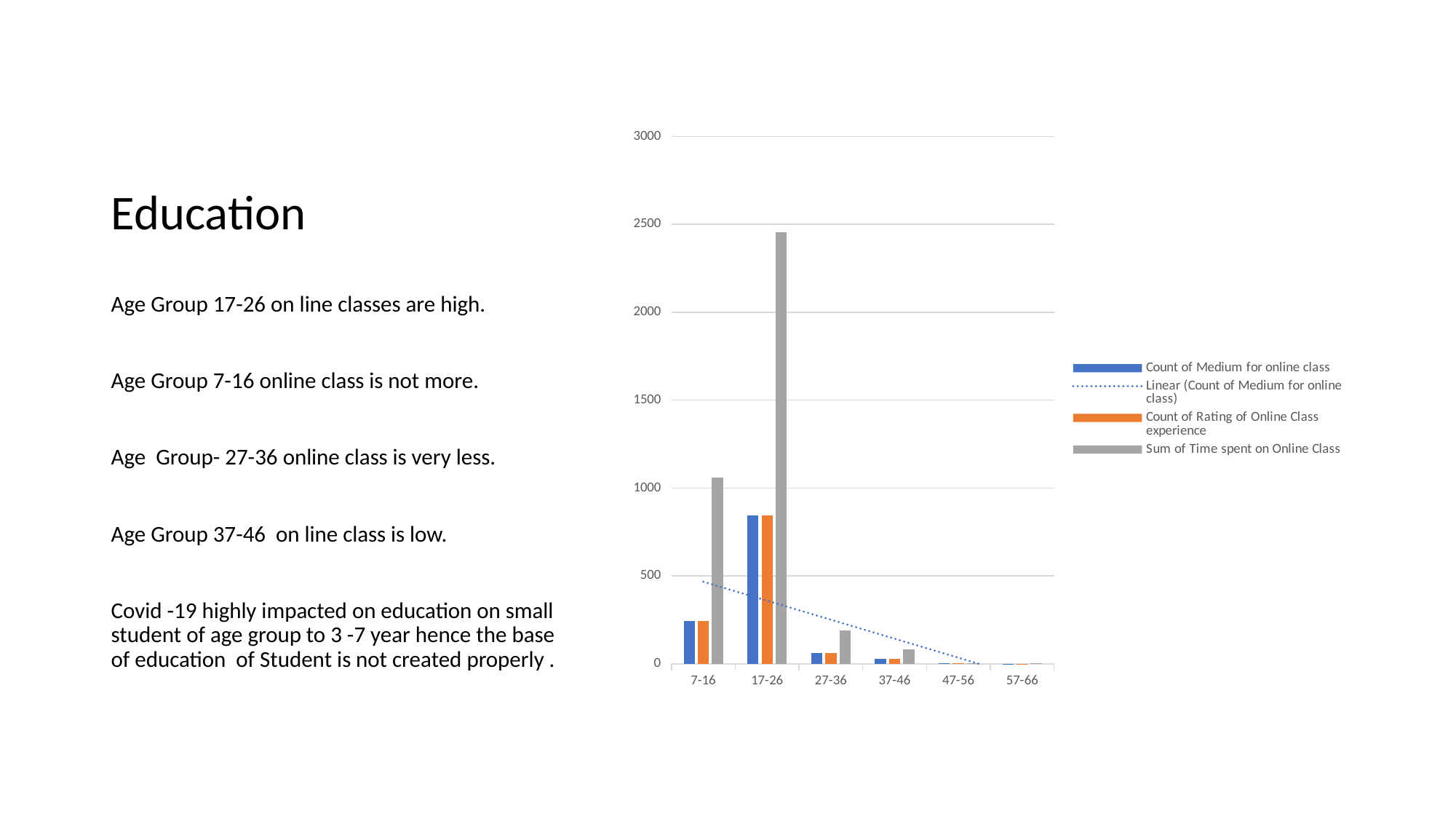

# Education

### Chart

| Category | Count of Medium for online class | Count of Rating of Online Class experience | Sum of Time spent on Online Class |
|---|---|---|---|
| 7-16 | 244.0 | 244.0 | 1058.05 |
| 17-26 | 845.0 | 845.0 | 2456.3 |
| 27-36 | 63.0 | 63.0 | 191.5 |
| 37-46 | 27.0 | 27.0 | 82.0 |
| 47-56 | 2.0 | 2.0 | 2.0 |
| 57-66 | 1.0 | 1.0 | 3.0 |
Age Group 17-26 on line classes are high.

Age Group 7-16 online class is not more.

Age  Group- 27-36 online class is very less.

Age Group 37-46  on line class is low.

Covid -19 highly impacted on education on small student of age group to 3 -7 year hence the base of education  of Student is not created properly .